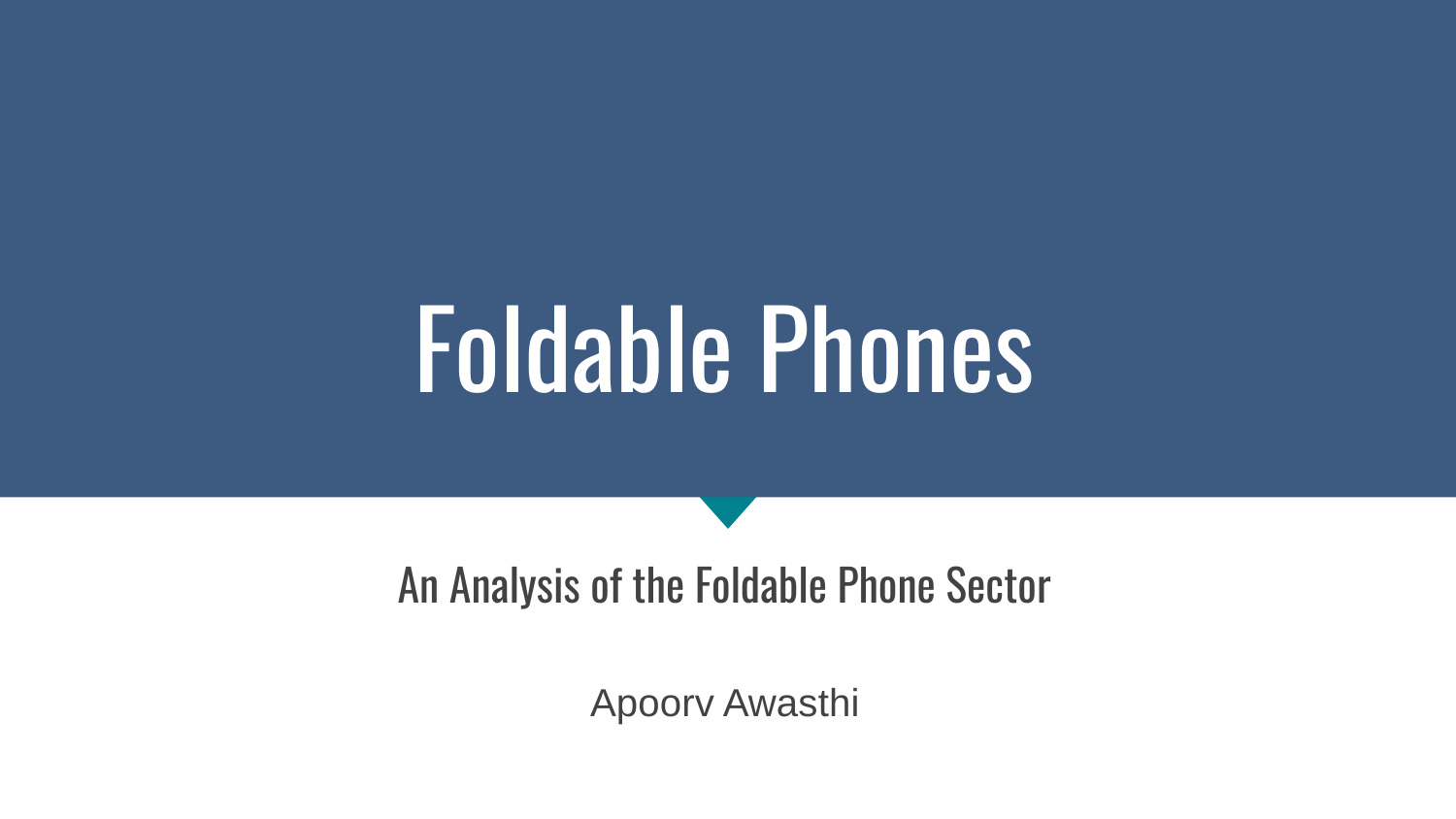

# Foldable Phones
An Analysis of the Foldable Phone Sector

Apoorv Awasthi